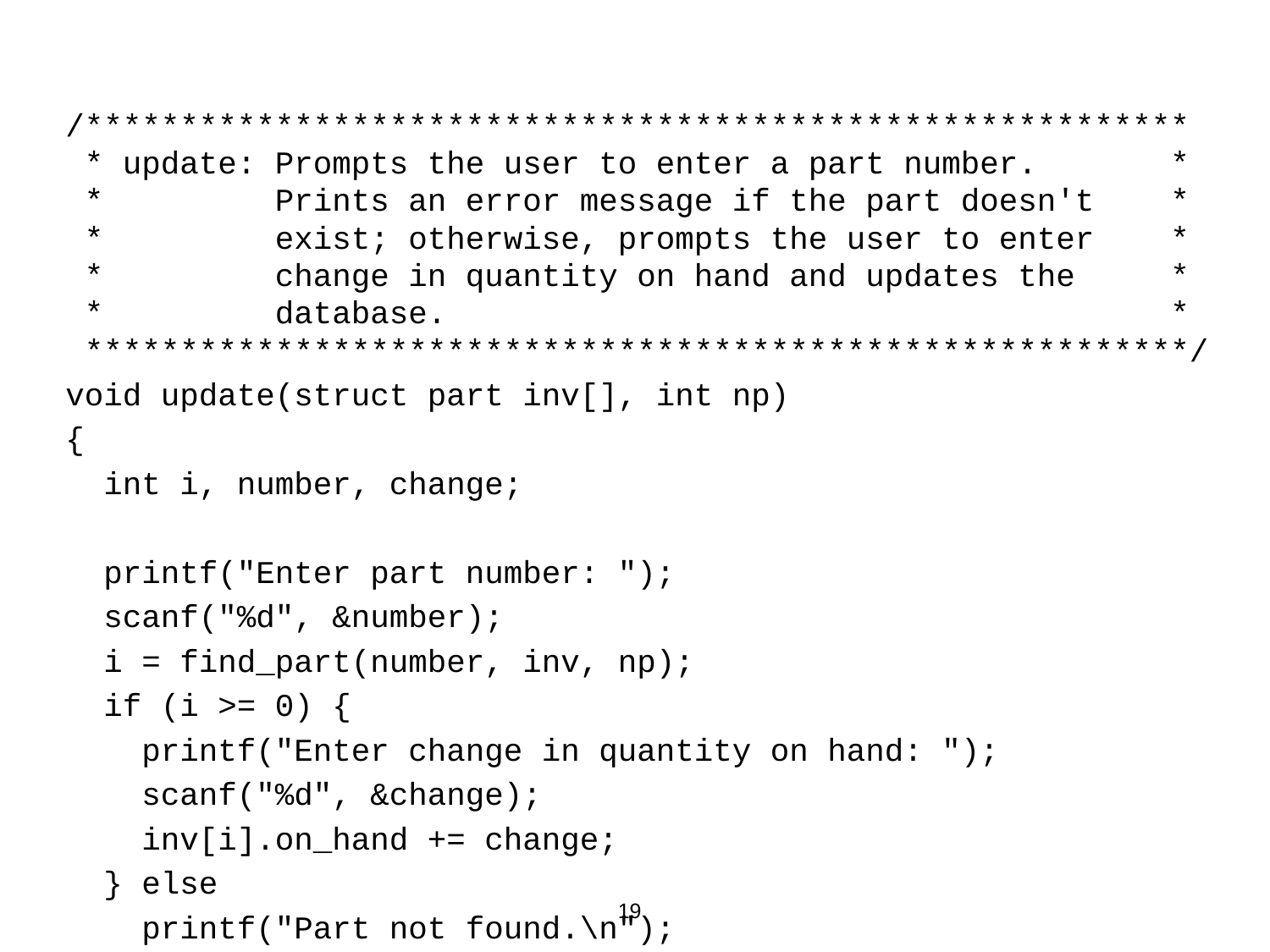

/**********************************************************
 * update: Prompts the user to enter a part number.       *
 *         Prints an error message if the part doesn't    *
 *         exist; otherwise, prompts the user to enter    *
 *         change in quantity on hand and updates the     *
 *         database.                                      *
 **********************************************************/
void update(struct part inv[], int np)
{
  int i, number, change;

  printf("Enter part number: ");
  scanf("%d", &number);
  i = find_part(number, inv, np);
  if (i >= 0) {
    printf("Enter change in quantity on hand: ");
    scanf("%d", &change);
    inv[i].on_hand += change;
  } else
    printf("Part not found.\n");
}
19